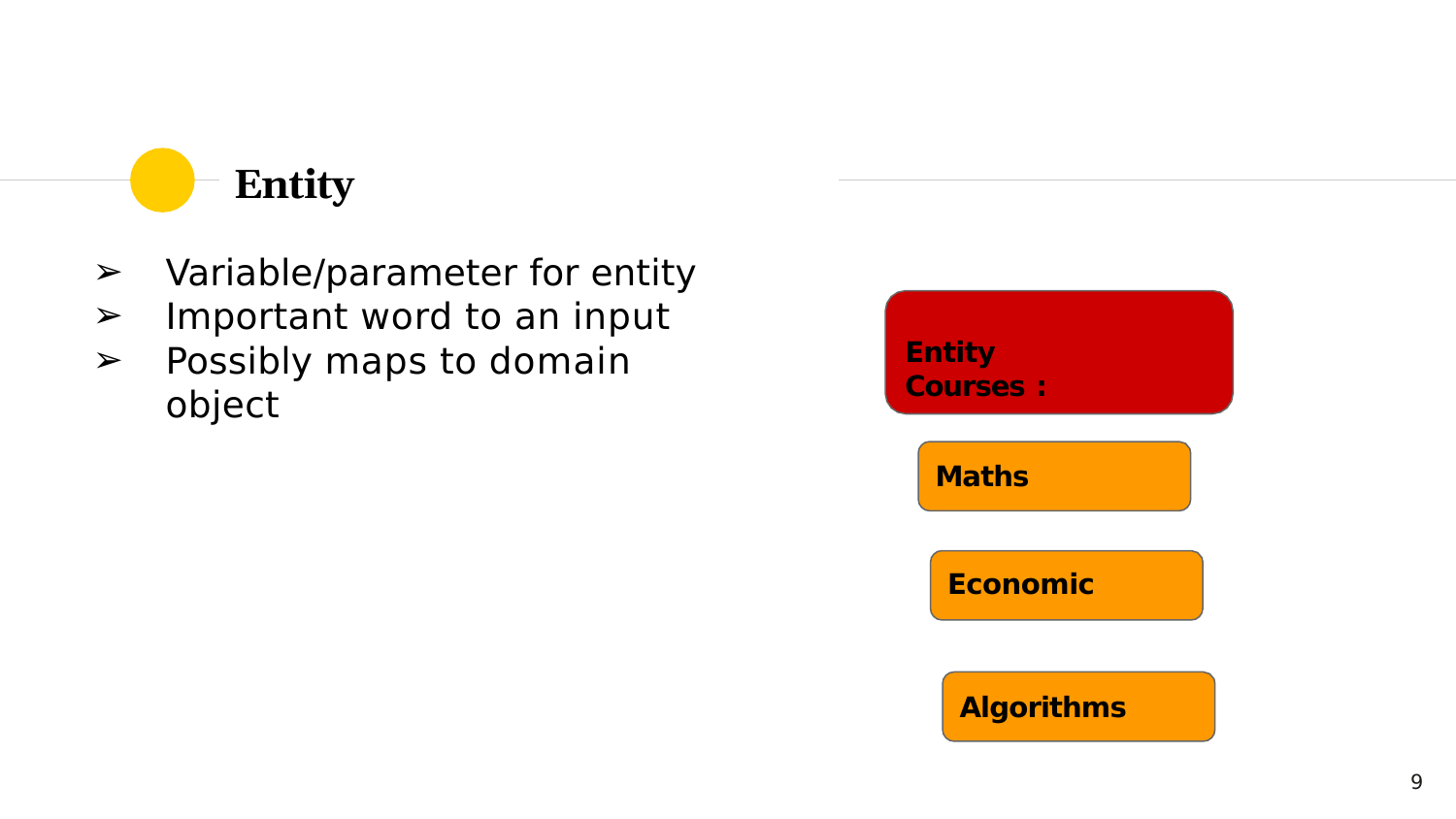

# Entity
Variable/parameter for entity
Important word to an input
Possibly maps to domain object

Entity Courses :

Maths

Economic

Algorithms
9